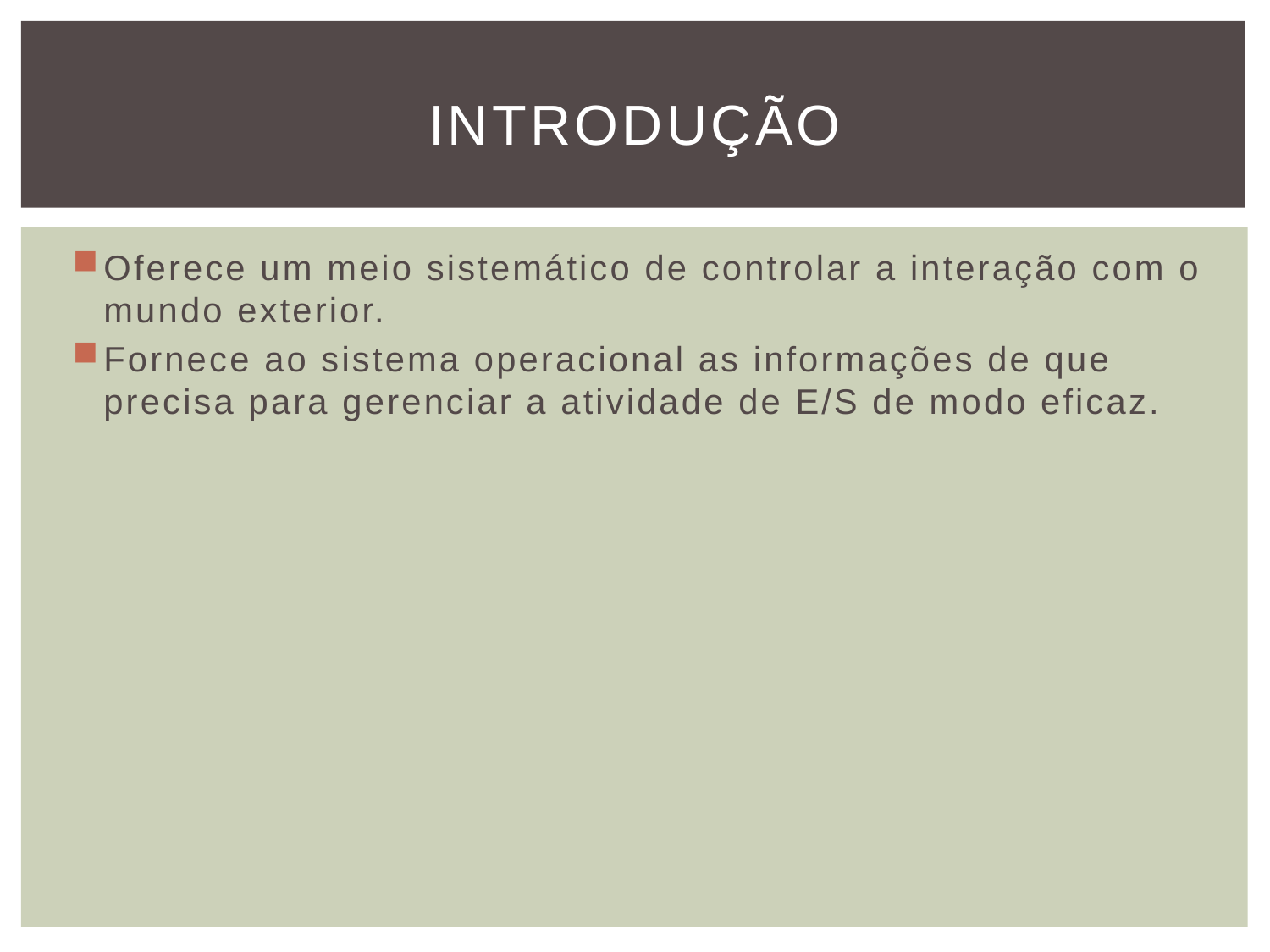

# Introdução
Oferece um meio sistemático de controlar a interação com o mundo exterior.
Fornece ao sistema operacional as informações de que precisa para gerenciar a atividade de E/S de modo eficaz.